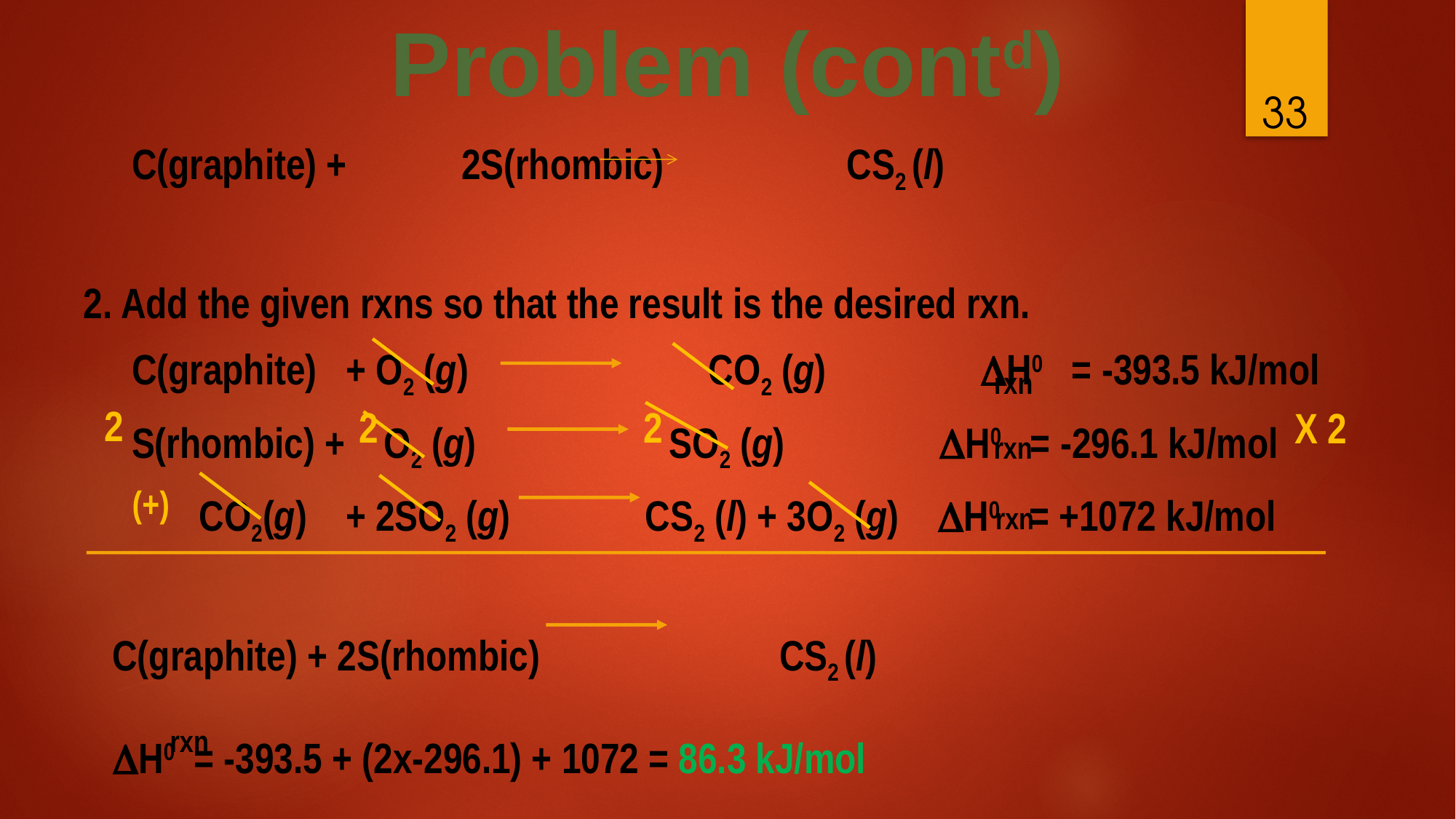

Problem (contd)
33
     C(graphite) +	 2S(rhombic)   	       CS2 (l)

2. Add the given rxns so that the result is the desired rxn.
     C(graphite)   + O2 (g)       		    CO2 (g)                ΔH0   = -393.5 kJ/mol
     S(rhombic) +    O2 (g)                    SO2 (g)                ΔH0   = -296.1 kJ/mol
            CO2(g)    + 2SO2 (g)              CS2 (l) + 3O2 (g)    ΔH0   = +1072 kJ/mol

   C(graphite) + 2S(rhombic)           		CS2 (l)

   ΔH0  = -393.5 + (2x-296.1) + 1072 = 86.3 kJ/mol

rxn

2
2
2
X 2

rxn

(+)

rxn

rxn